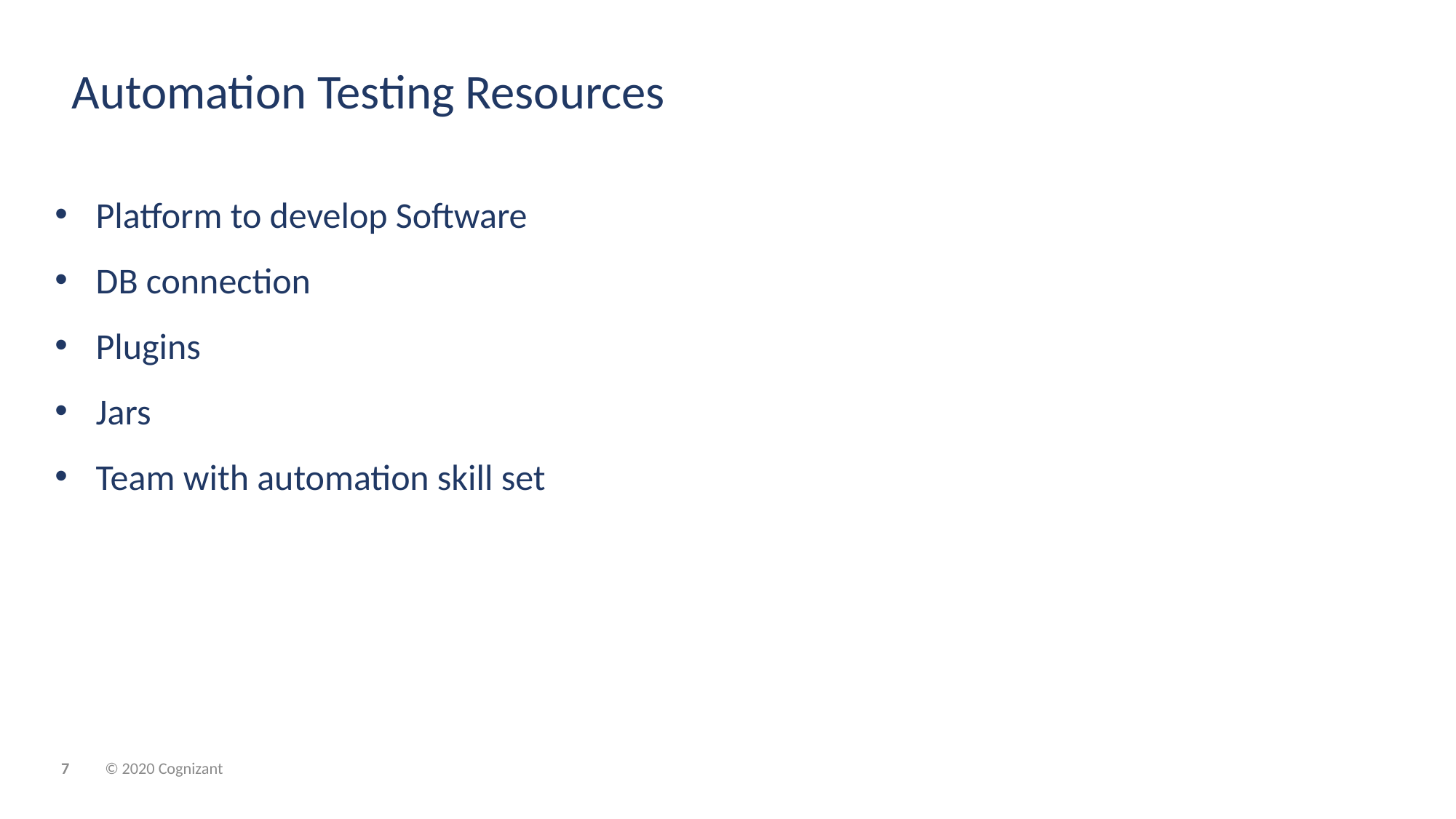

# Automation Testing Resources
Platform to develop Software
DB connection
Plugins
Jars
Team with automation skill set
© 2020 Cognizant
7